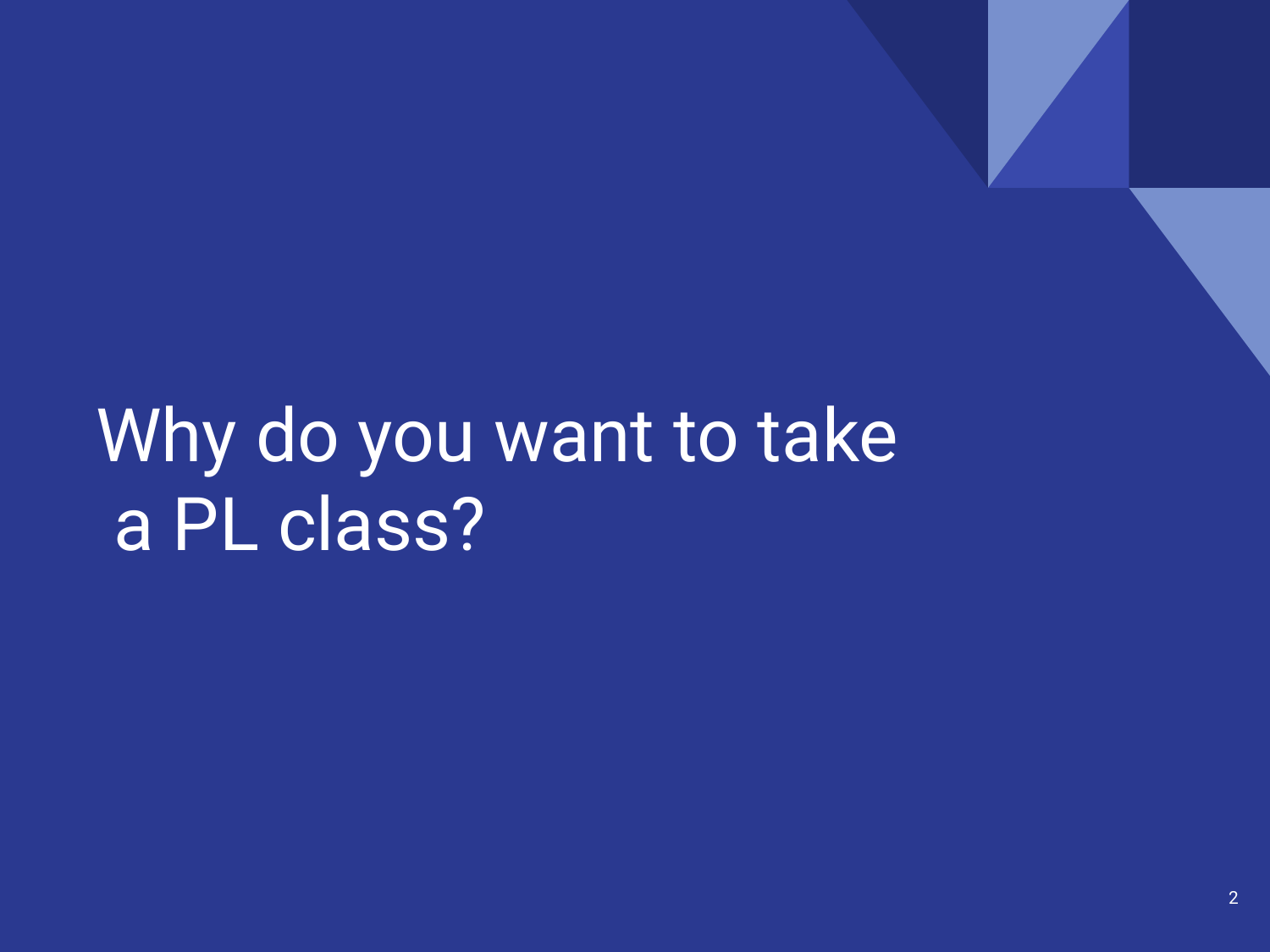

# Why do you want to take
 a PL class?
2